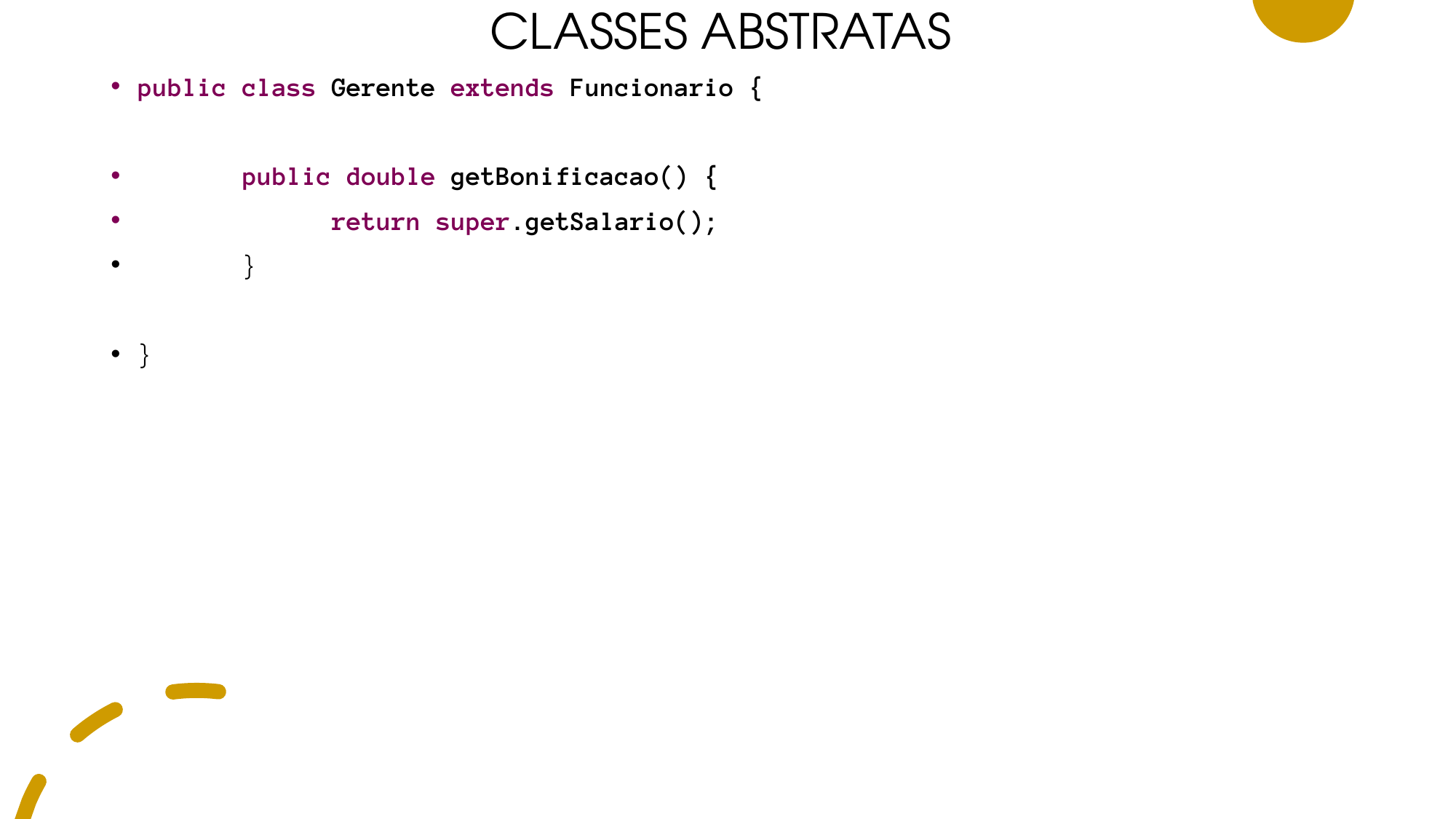

# CLASSES ABSTRATAS
public class Gerente extends Funcionario {

       public double getBonificacao() {
             return super.getSalario();
       }

}